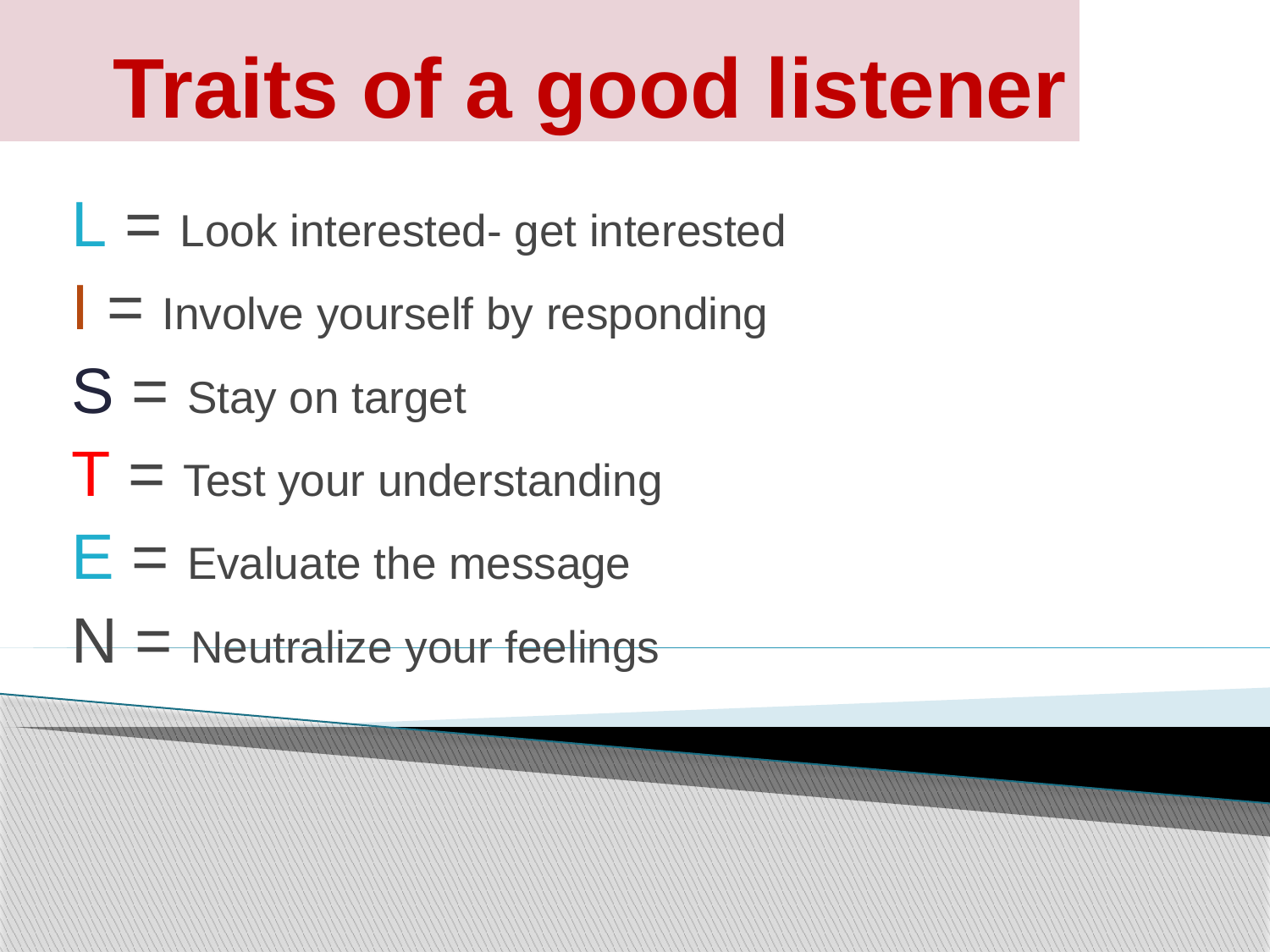

# Traits of a good listener
L = Look interested- get interested
I = Involve yourself by responding
S = Stay on target
T = Test your understanding
E = Evaluate the message
N = Neutralize your feelings